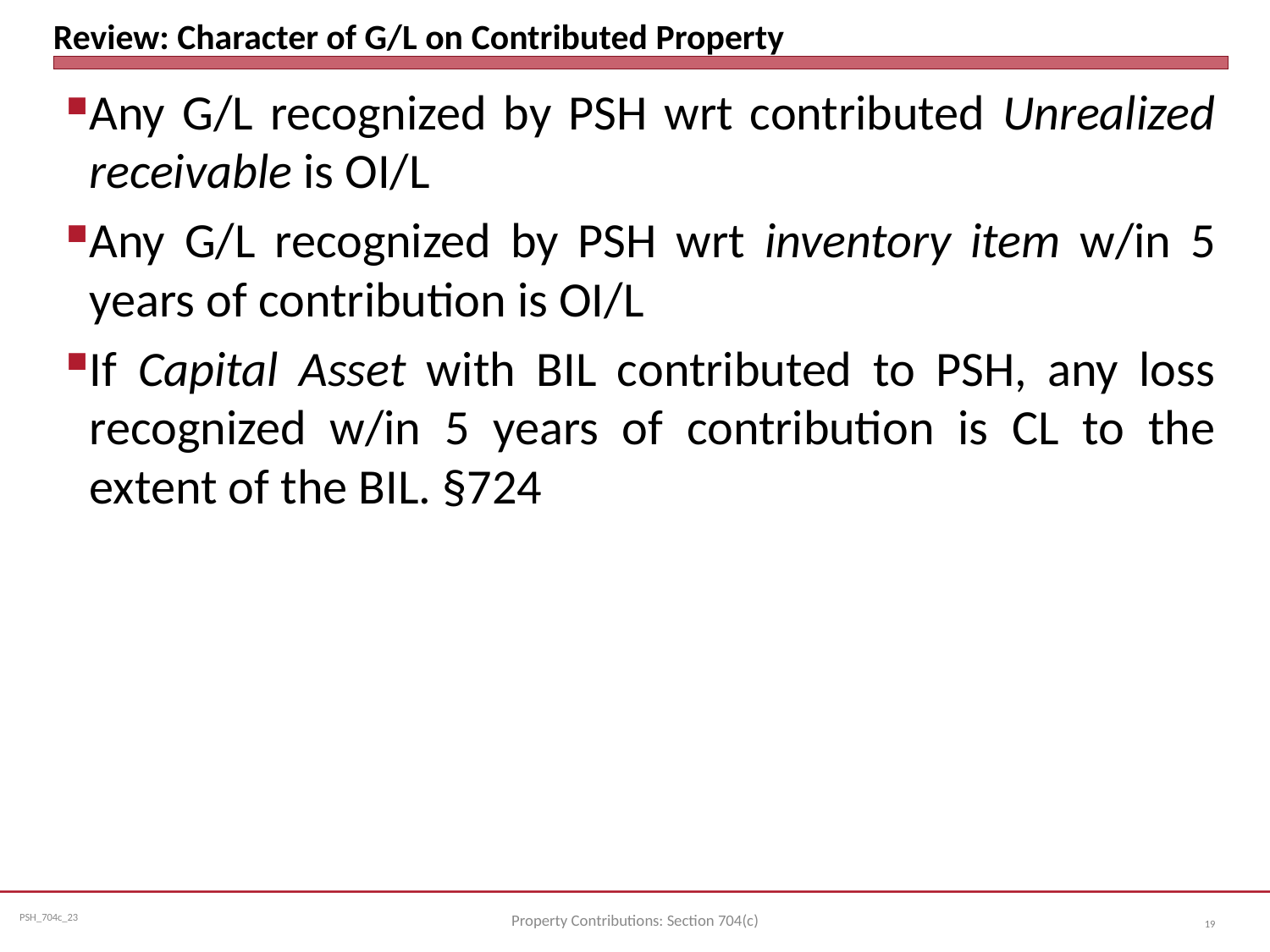

# Review: Character of G/L on Contributed Property
Any G/L recognized by PSH wrt contributed Unrealized receivable is OI/L
Any G/L recognized by PSH wrt inventory item w/in 5 years of contribution is OI/L
If Capital Asset with BIL contributed to PSH, any loss recognized w/in 5 years of contribution is CL to the extent of the BIL. §724
Property Contributions: Section 704(c)
19